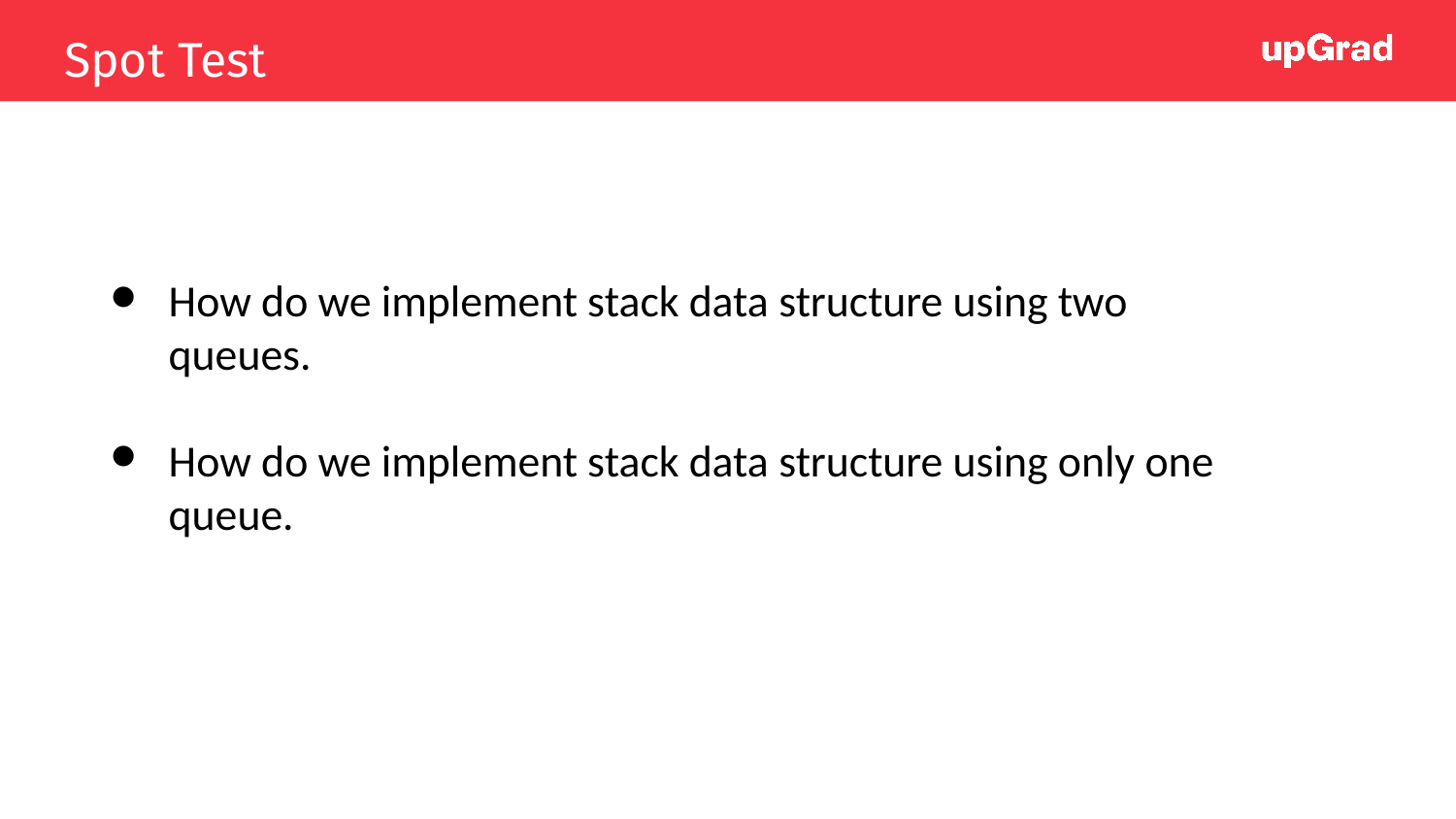

# Spot Test

How do we implement stack data structure using two queues.

How do we implement stack data structure using only one  queue.